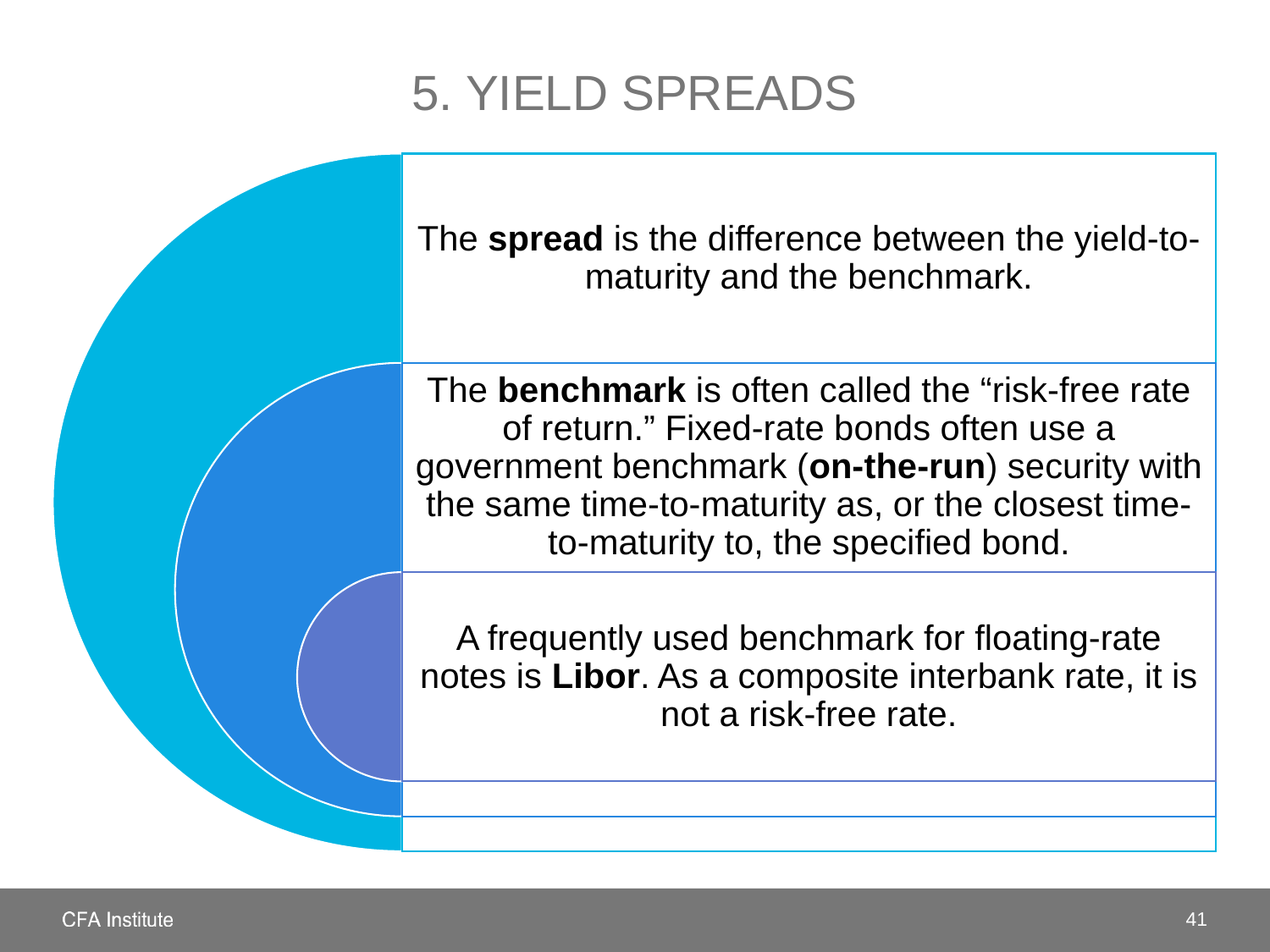

# 5. Yield Spreads
The spread is the difference between the yield-to-maturity and the benchmark.
The benchmark is often called the “risk-free rate of return.” Fixed-rate bonds often use a government benchmark (on-the-run) security with the same time-to-maturity as, or the closest time-to-maturity to, the specified bond.
A frequently used benchmark for floating-rate notes is Libor. As a composite interbank rate, it is not a risk-free rate.
41